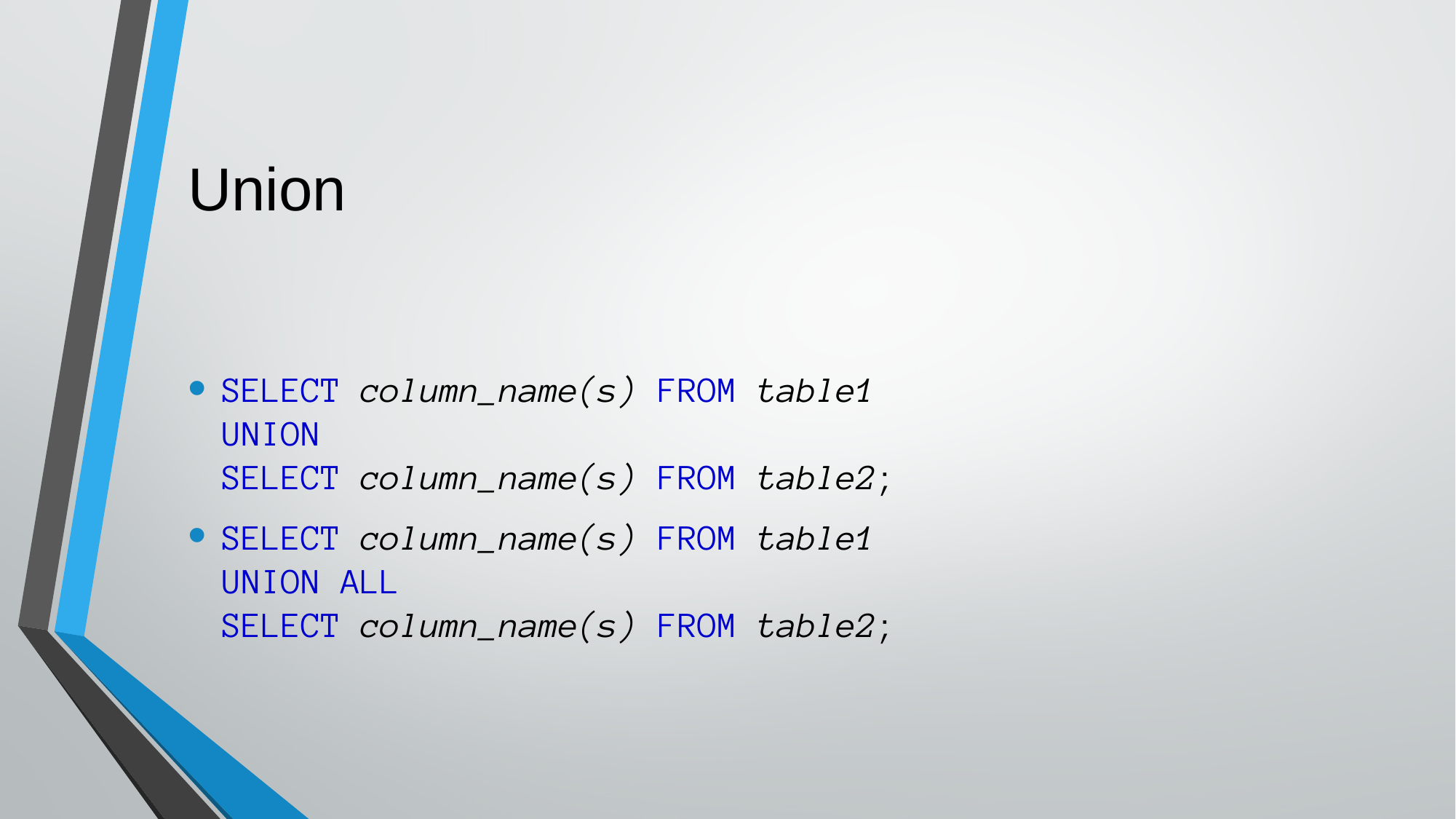

# Union
SELECT column_name(s) FROM table1
UNION
SELECT column_name(s) FROM table2;
SELECT column_name(s) FROM table1
UNION ALL
SELECT column_name(s) FROM table2;